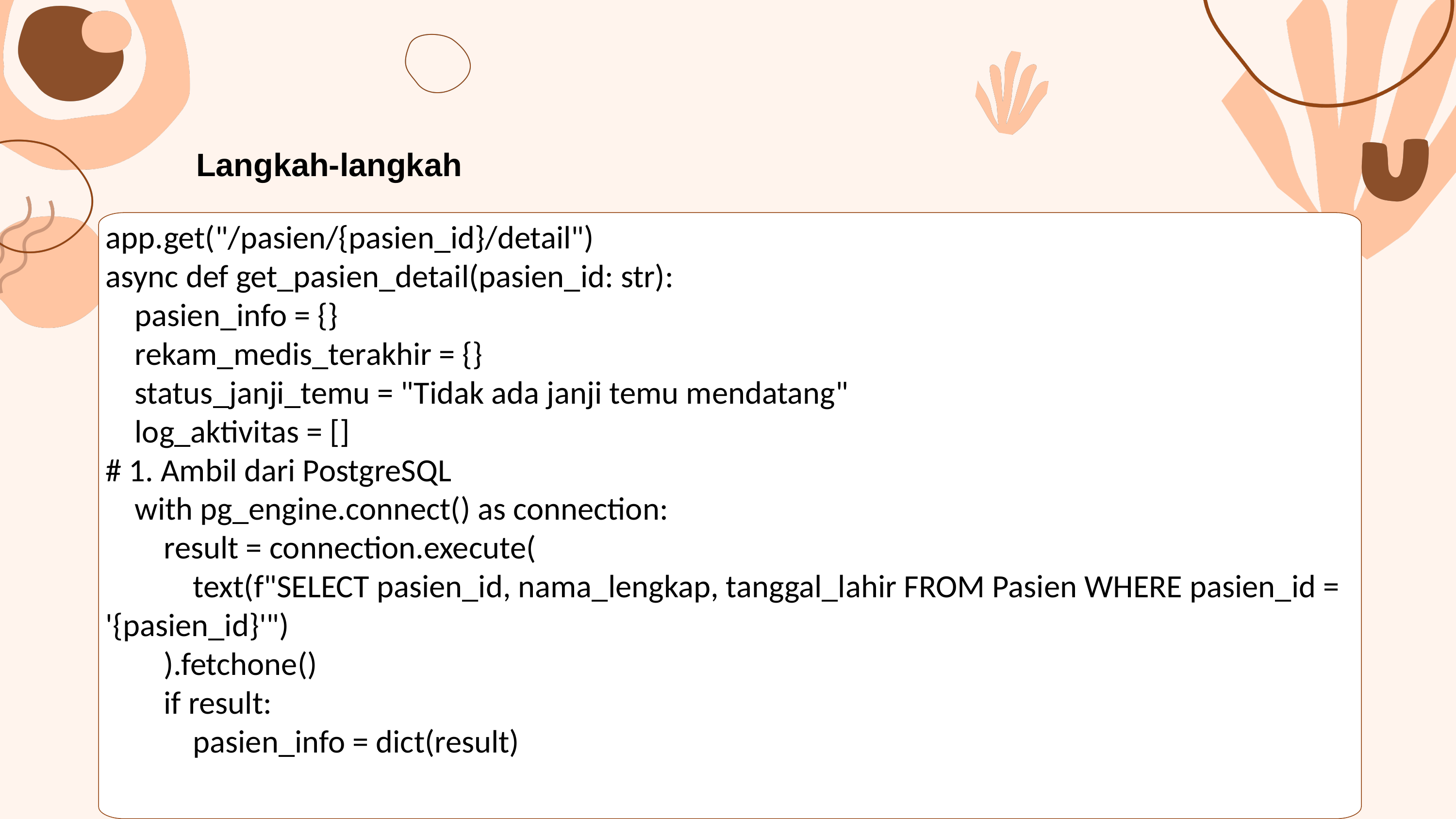

Langkah-langkah

app.get("/pasien/{pasien_id}/detail")
async def get_pasien_detail(pasien_id: str):
    pasien_info = {}
    rekam_medis_terakhir = {}
    status_janji_temu = "Tidak ada janji temu mendatang"
    log_aktivitas = []
# 1. Ambil dari PostgreSQL
    with pg_engine.connect() as connection:
        result = connection.execute(
            text(f"SELECT pasien_id, nama_lengkap, tanggal_lahir FROM Pasien WHERE pasien_id = '{pasien_id}'")
        ).fetchone()
        if result:
            pasien_info = dict(result)